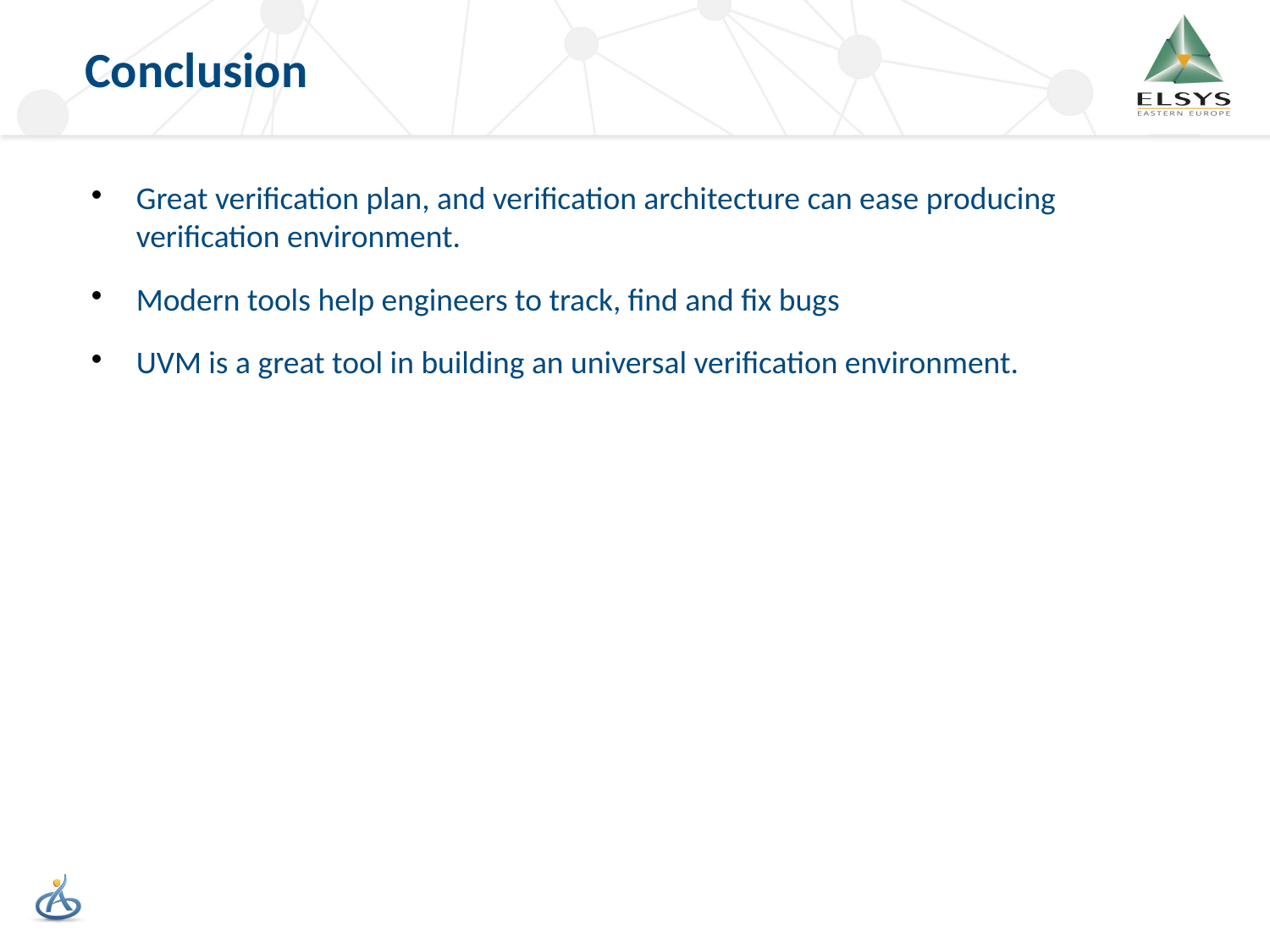

Conclusion
Great verification plan, and verification architecture can ease producing verification environment.
Modern tools help engineers to track, find and fix bugs
UVM is a great tool in building an universal verification environment.